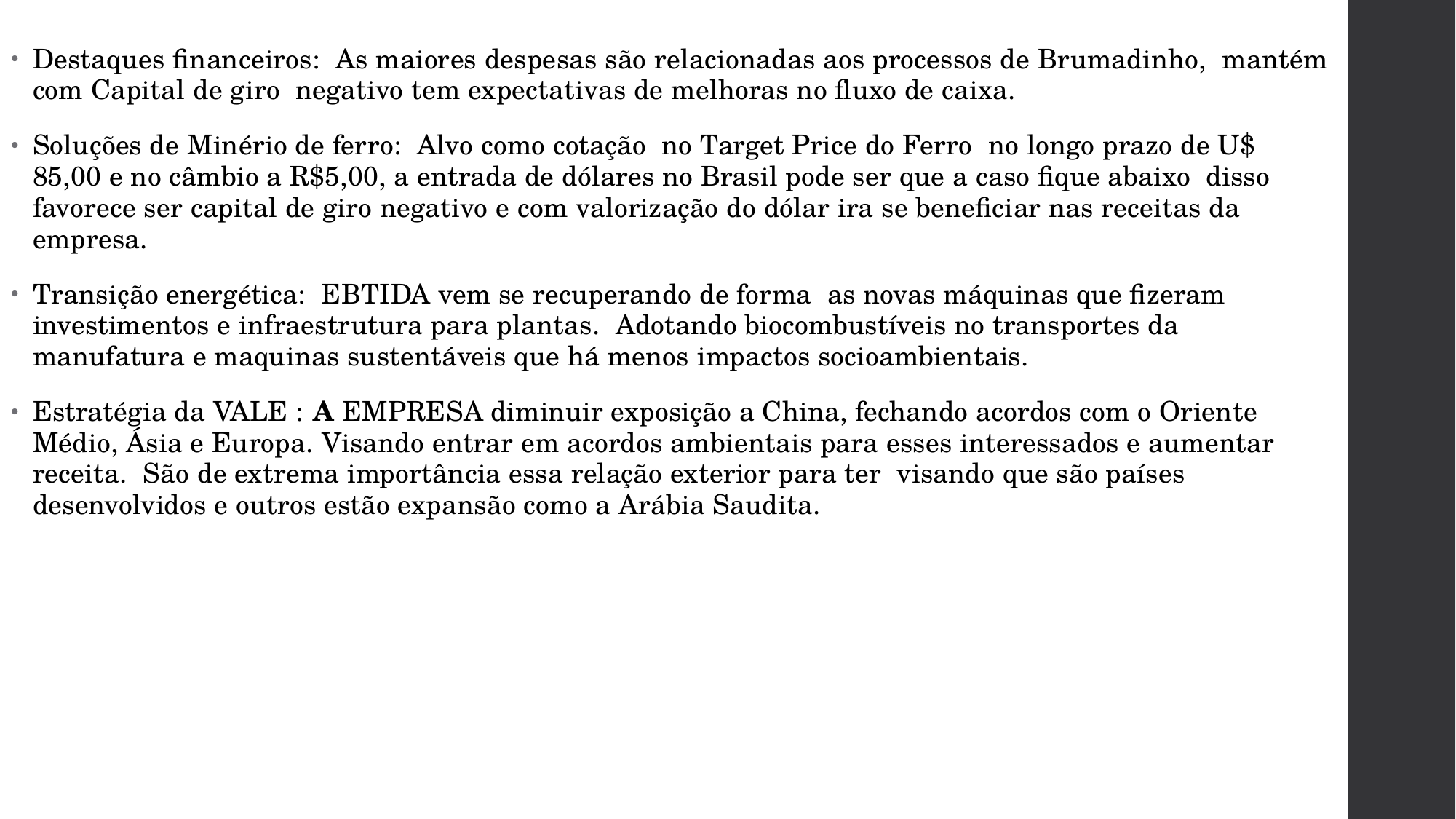

Destaques financeiros:  As maiores despesas são relacionadas aos processos de Brumadinho,  mantém com Capital de giro  negativo tem expectativas de melhoras no fluxo de caixa.
Soluções de Minério de ferro:  Alvo como cotação  no Target Price do Ferro  no longo prazo de U$ 85,00 e no câmbio a R$5,00, a entrada de dólares no Brasil pode ser que a caso fique abaixo  disso favorece ser capital de giro negativo e com valorização do dólar ira se beneficiar nas receitas da empresa.
Transição energética:  EBTIDA vem se recuperando de forma  as novas máquinas que fizeram investimentos e infraestrutura para plantas.  Adotando biocombustíveis no transportes da manufatura e maquinas sustentáveis que há menos impactos socioambientais.
Estratégia da VALE : A EMPRESA diminuir exposição a China, fechando acordos com o Oriente Médio, Ásia e Europa. Visando entrar em acordos ambientais para esses interessados e aumentar receita.  São de extrema importância essa relação exterior para ter  visando que são países desenvolvidos e outros estão expansão como a Arábia Saudita.